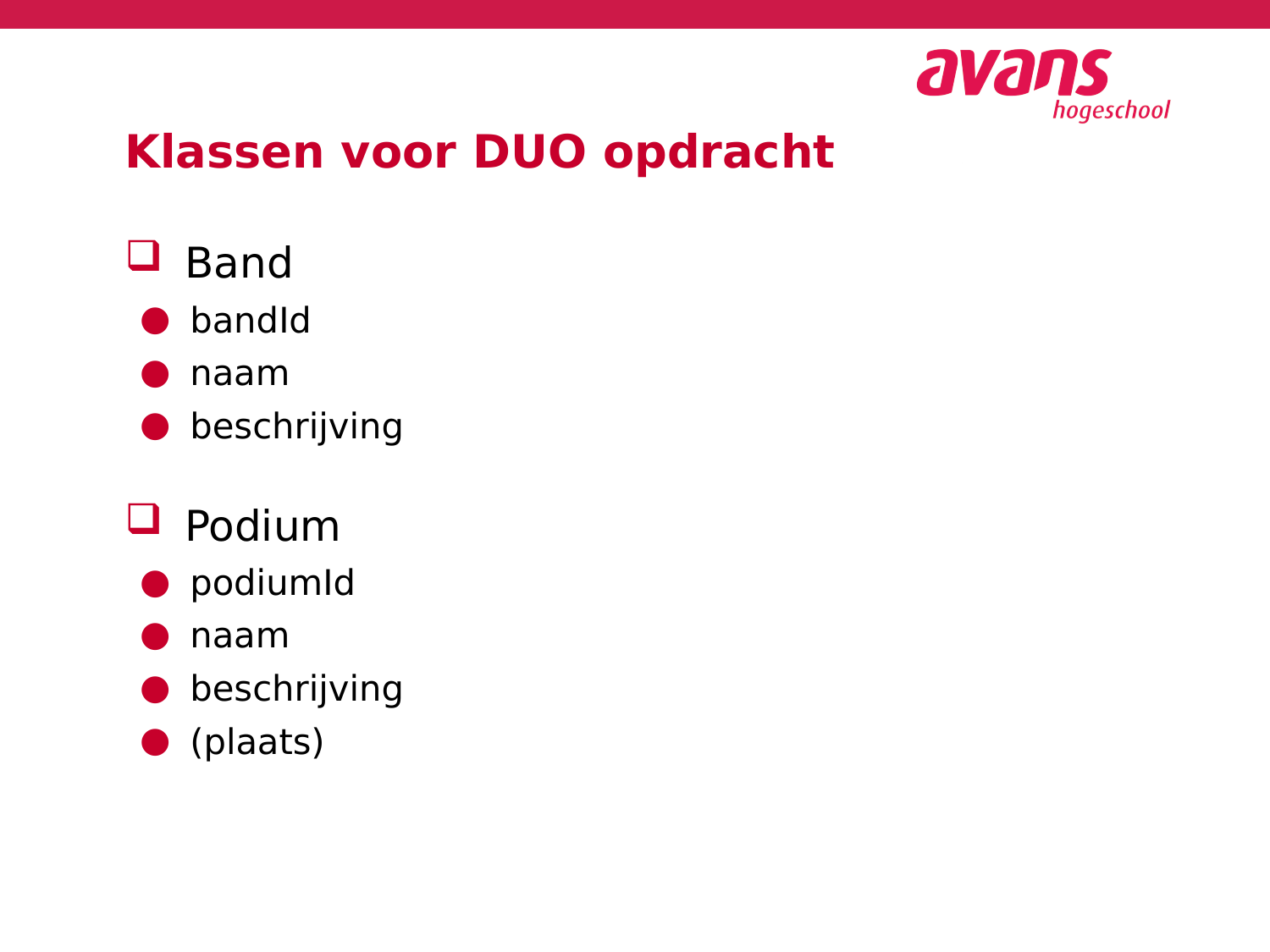

# Klassen voor DUO opdracht
Band
bandId
naam
beschrijving
Podium
podiumId
naam
beschrijving
(plaats)